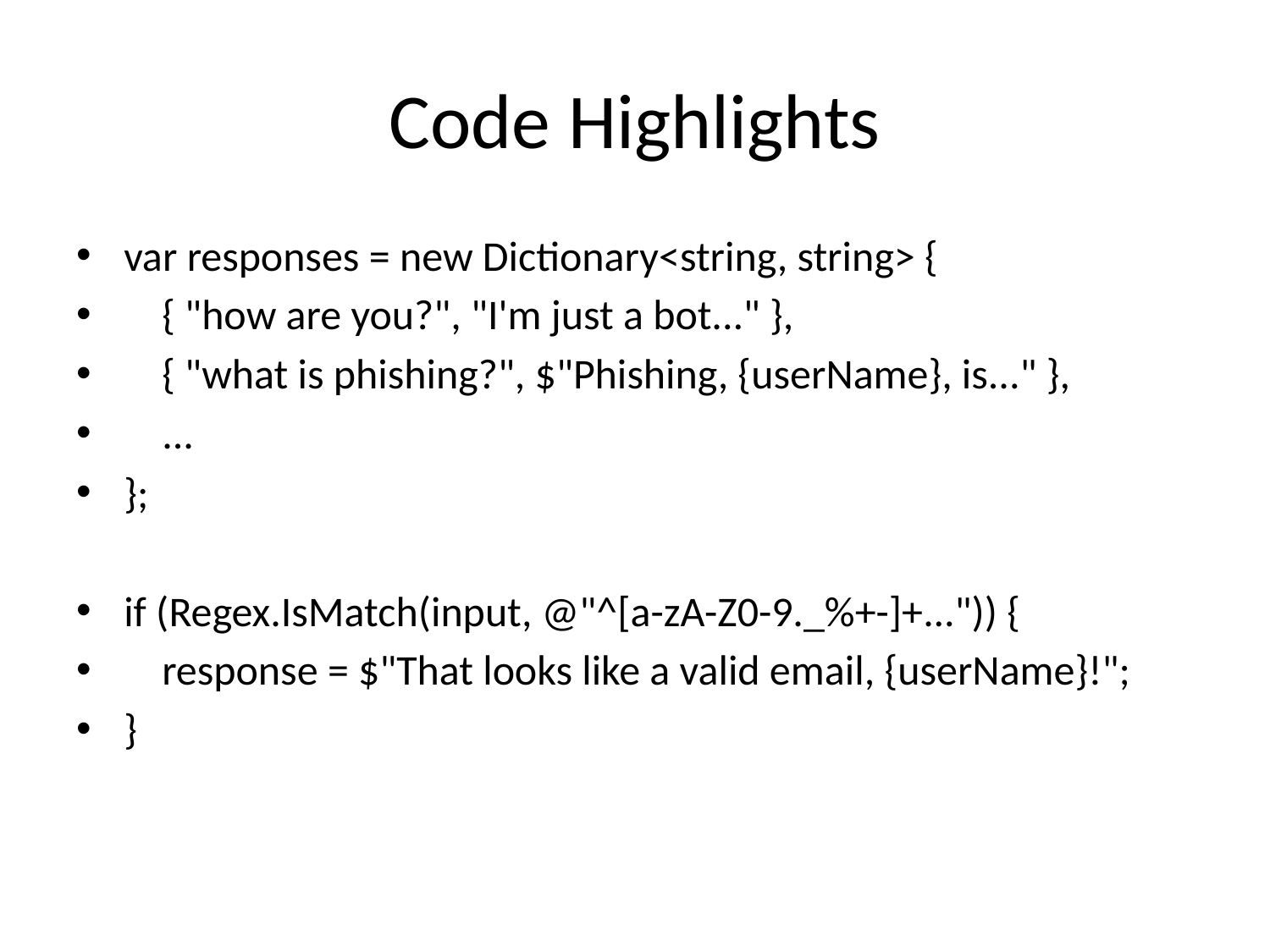

# Code Highlights
var responses = new Dictionary<string, string> {
    { "how are you?", "I'm just a bot..." },
    { "what is phishing?", $"Phishing, {userName}, is..." },
    ...
};

if (Regex.IsMatch(input, @"^[a-zA-Z0-9._%+-]+...")) {
    response = $"That looks like a valid email, {userName}!";
}